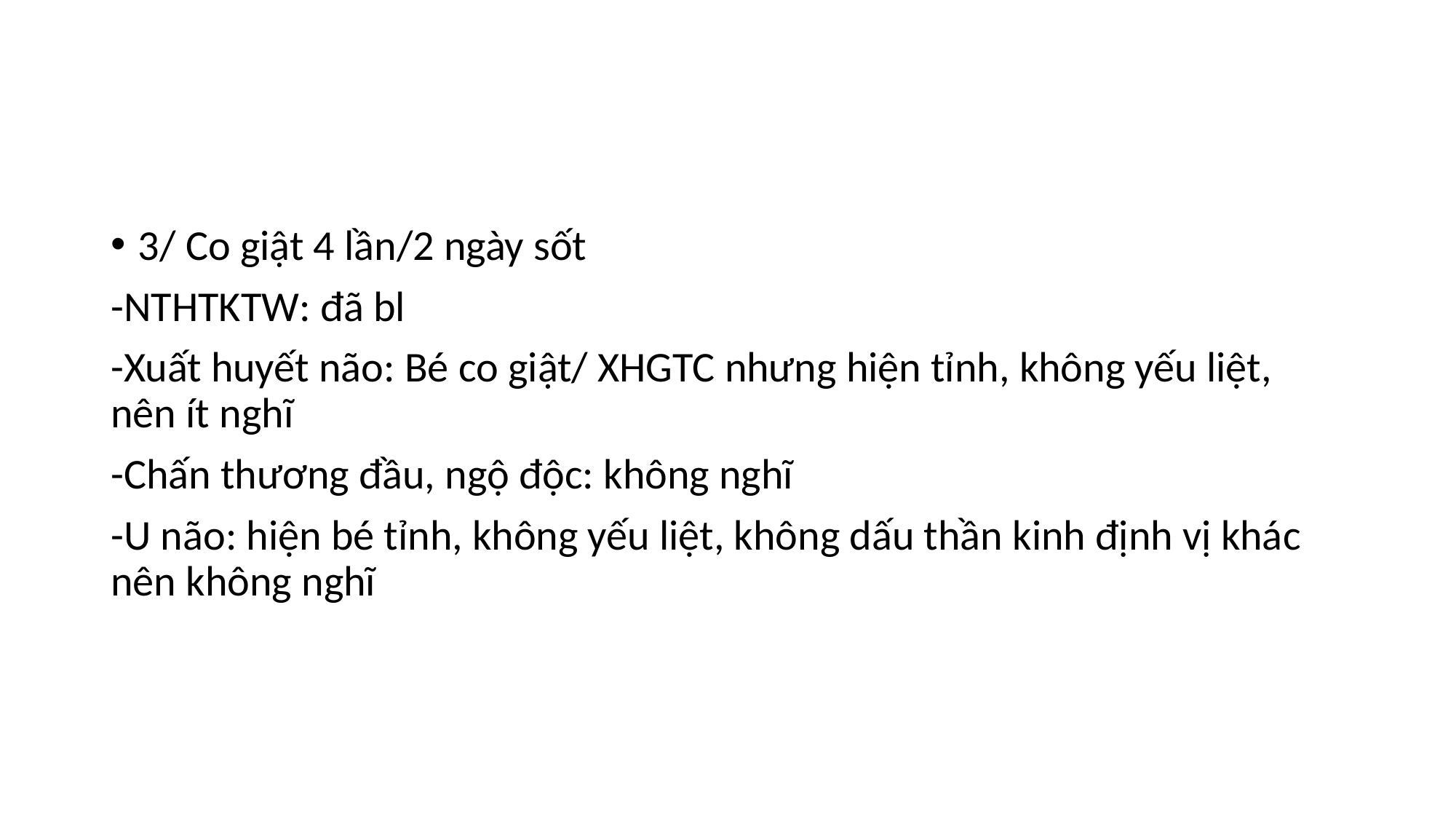

#
3/ Co giật 4 lần/2 ngày sốt
-NTHTKTW: đã bl
-Xuất huyết não: Bé co giật/ XHGTC nhưng hiện tỉnh, không yếu liệt, nên ít nghĩ
-Chấn thương đầu, ngộ độc: không nghĩ
-U não: hiện bé tỉnh, không yếu liệt, không dấu thần kinh định vị khác nên không nghĩ